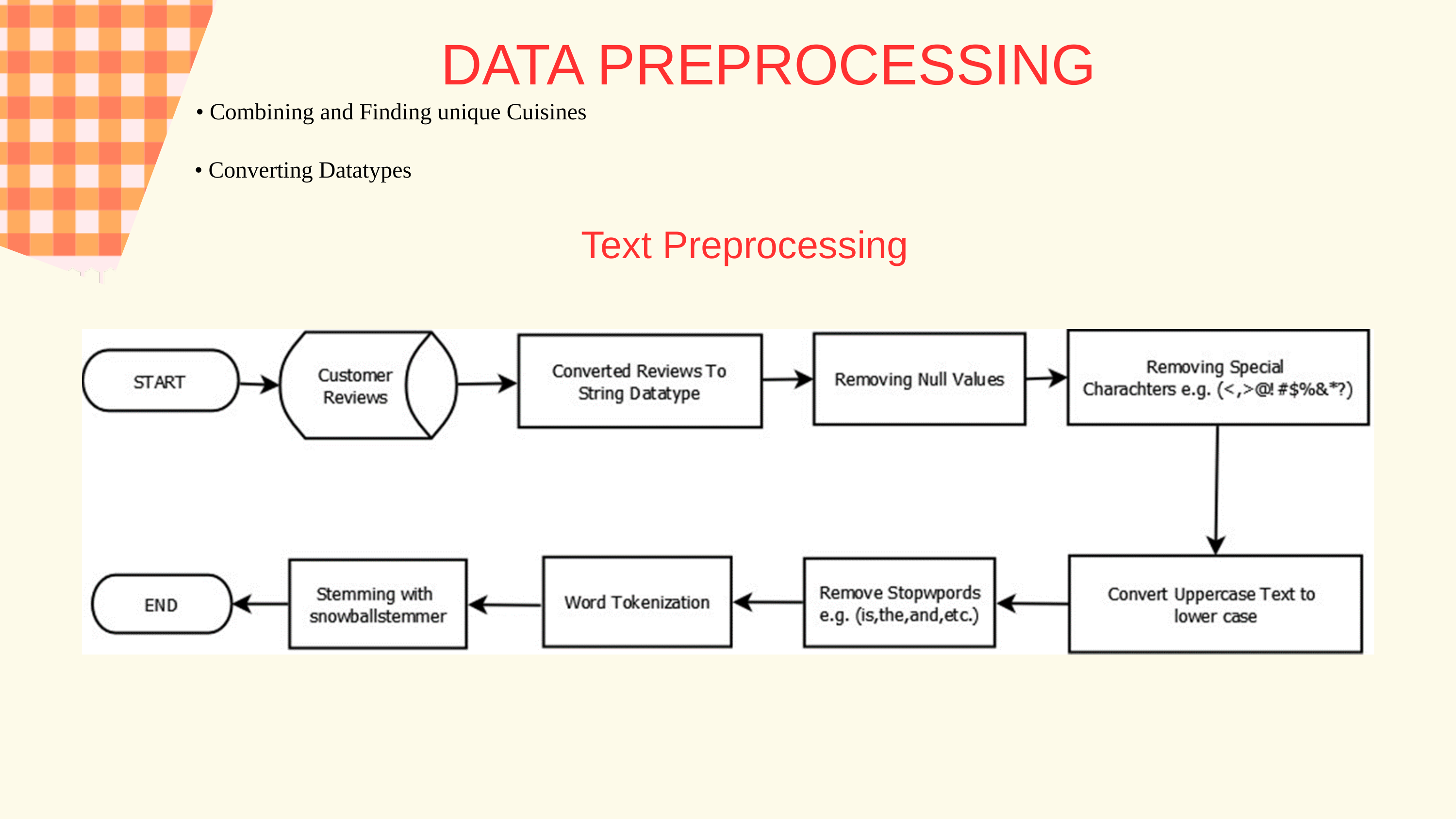

DATA PREPROCESSING

• Combining and Finding unique Cuisines
• Converting Datatypes

Text Preprocessing